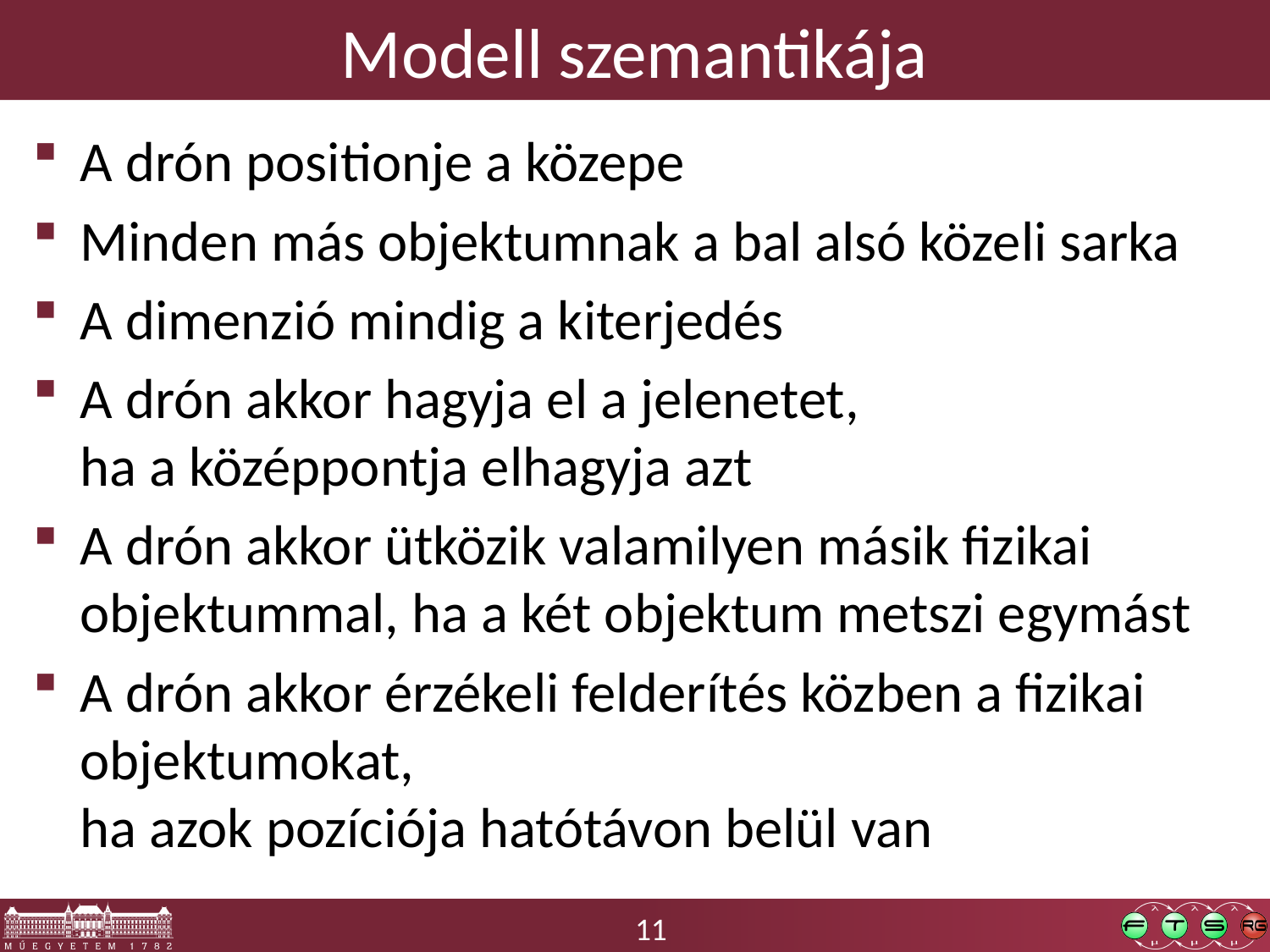

# Modell szemantikája
A drón positionje a közepe
Minden más objektumnak a bal alsó közeli sarka
A dimenzió mindig a kiterjedés
A drón akkor hagyja el a jelenetet,
ha a középpontja elhagyja azt
A drón akkor ütközik valamilyen másik fizikai objektummal, ha a két objektum metszi egymást
A drón akkor érzékeli felderítés közben a fizikai objektumokat,
ha azok pozíciója hatótávon belül van